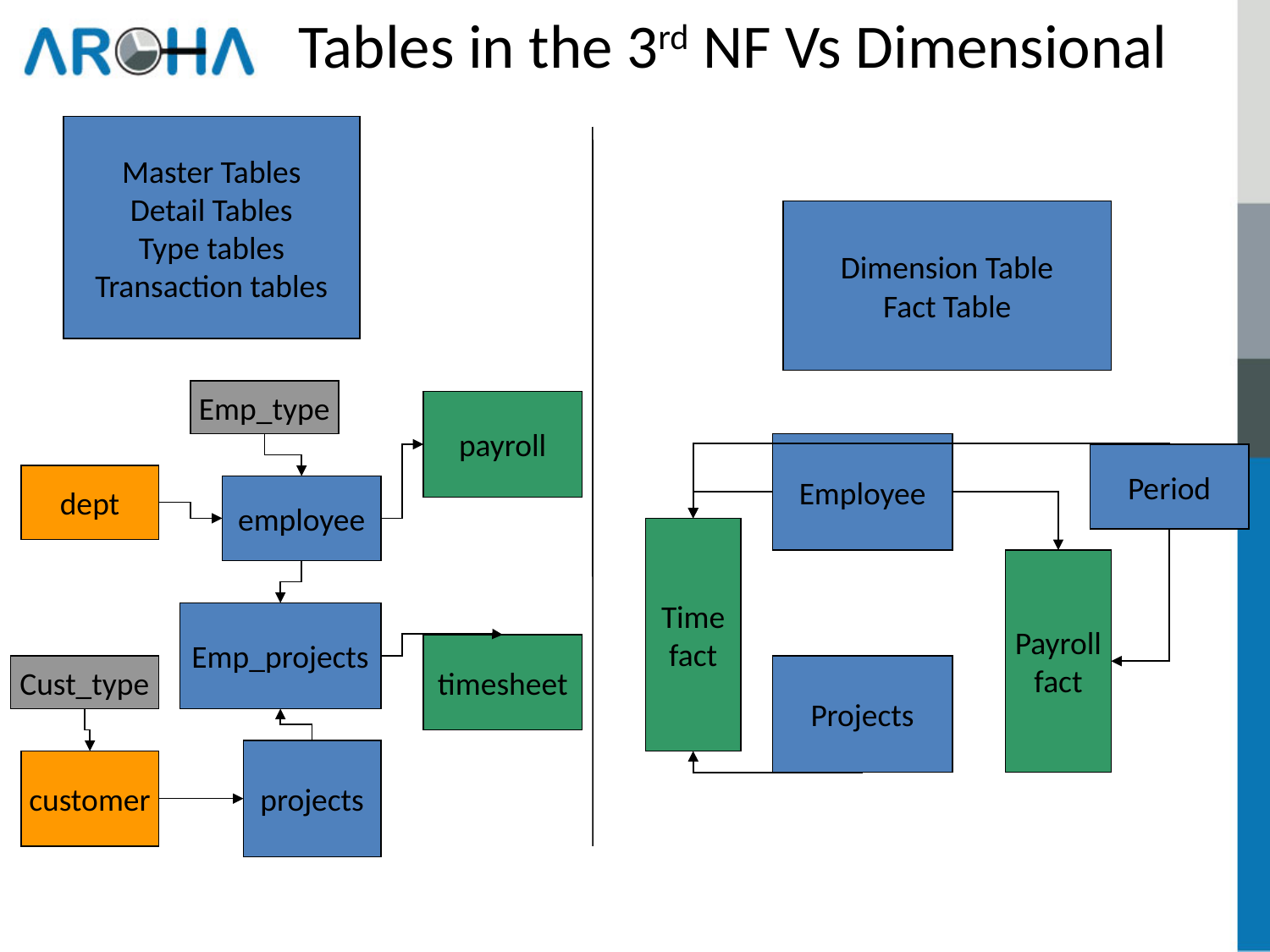

# Tables in the 3rd NF Vs Dimensional
Master Tables
Detail Tables
Type tables
Transaction tables

Dimension Table
Fact Table
Emp_type
payroll
Employee
Period
dept
employee
Time
fact
Payroll
fact
Emp_projects
timesheet
Cust_type
Projects
projects
customer